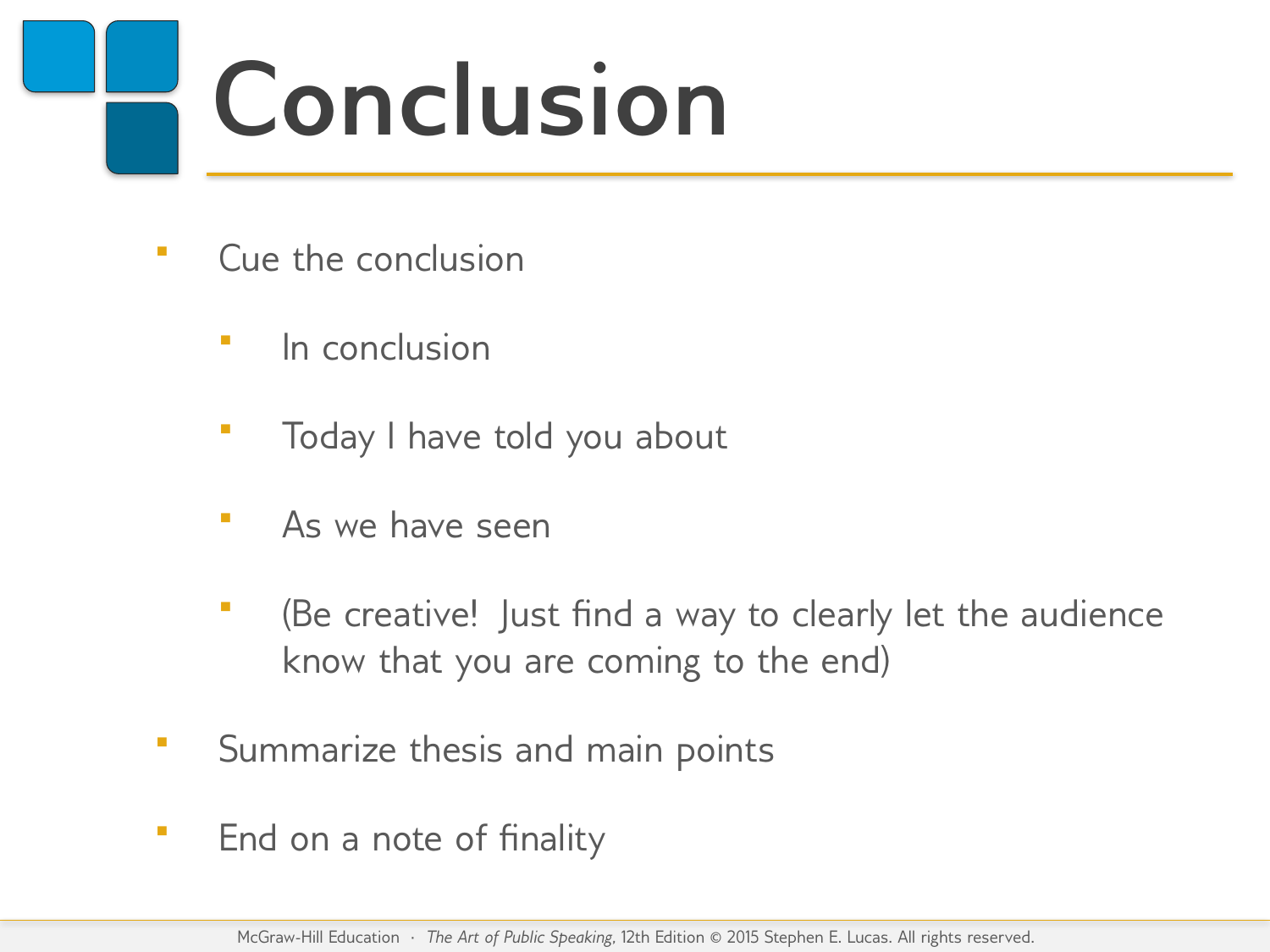

# Conclusion
Cue the conclusion
In conclusion
Today I have told you about
As we have seen
(Be creative!  Just find a way to clearly let the audience know that you are coming to the end)
Summarize thesis and main points
End on a note of finality